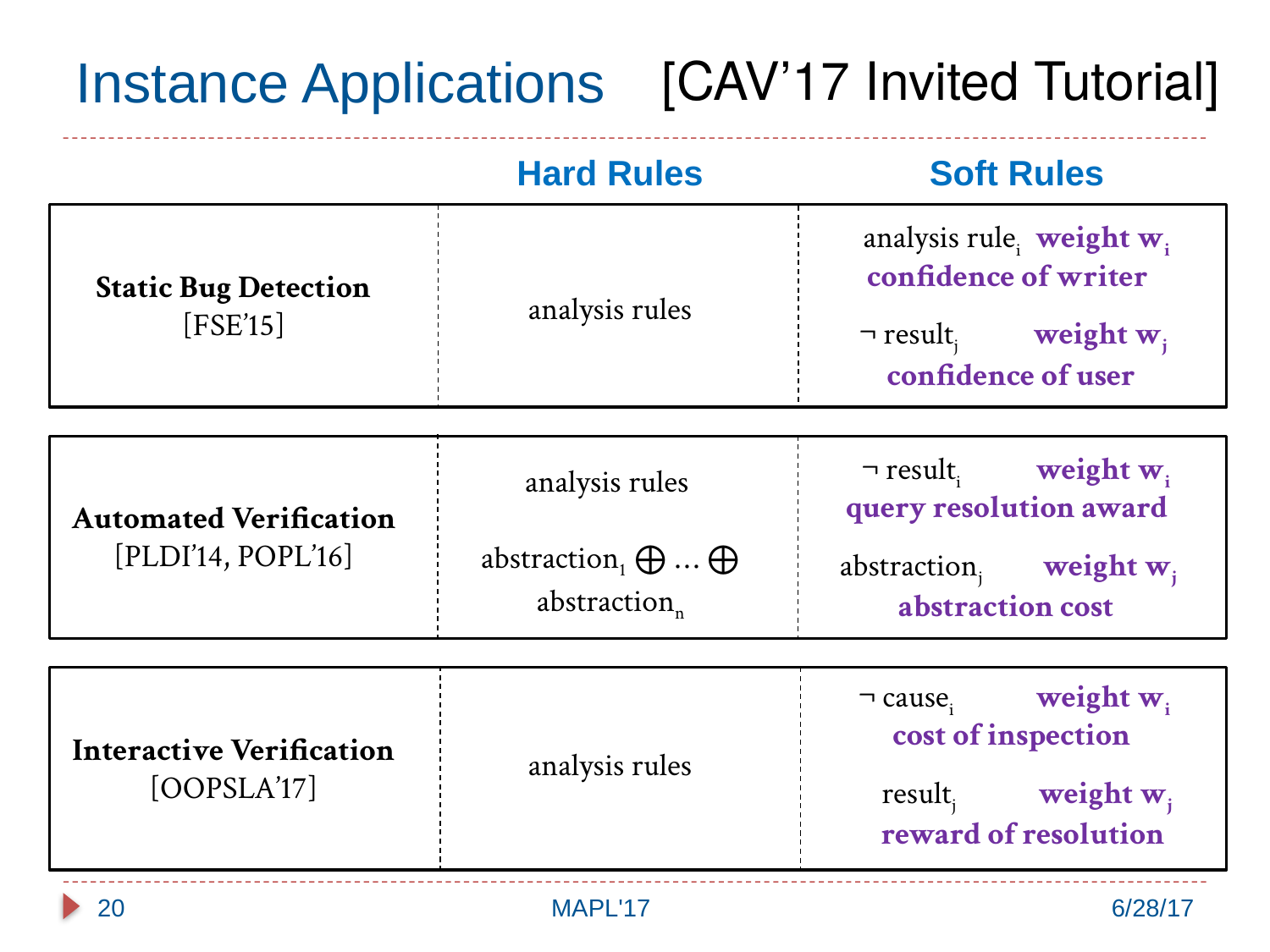

# Instance Applications
 [CAV’17 Invited Tutorial]
Hard Rules
Soft Rules

analysis rulei  weight wi
confidence of writer
Static Bug Detection
[FSE’15]
analysis rules
¬ resultj             weight wj
confidence of user

¬ resulti             weight wi
analysis rules

 abstraction1  ⨁ … ⨁
 abstractionn
query resolution award
Automated Verification
[PLDI’14, POPL’16]
abstractionj           weight wj
abstraction cost

¬ causei              weight wi
cost of inspection
Interactive Verification
[OOPSLA’17]
analysis rules
resultj              weight wj
reward of resolution
20
MAPL'17
6/28/17